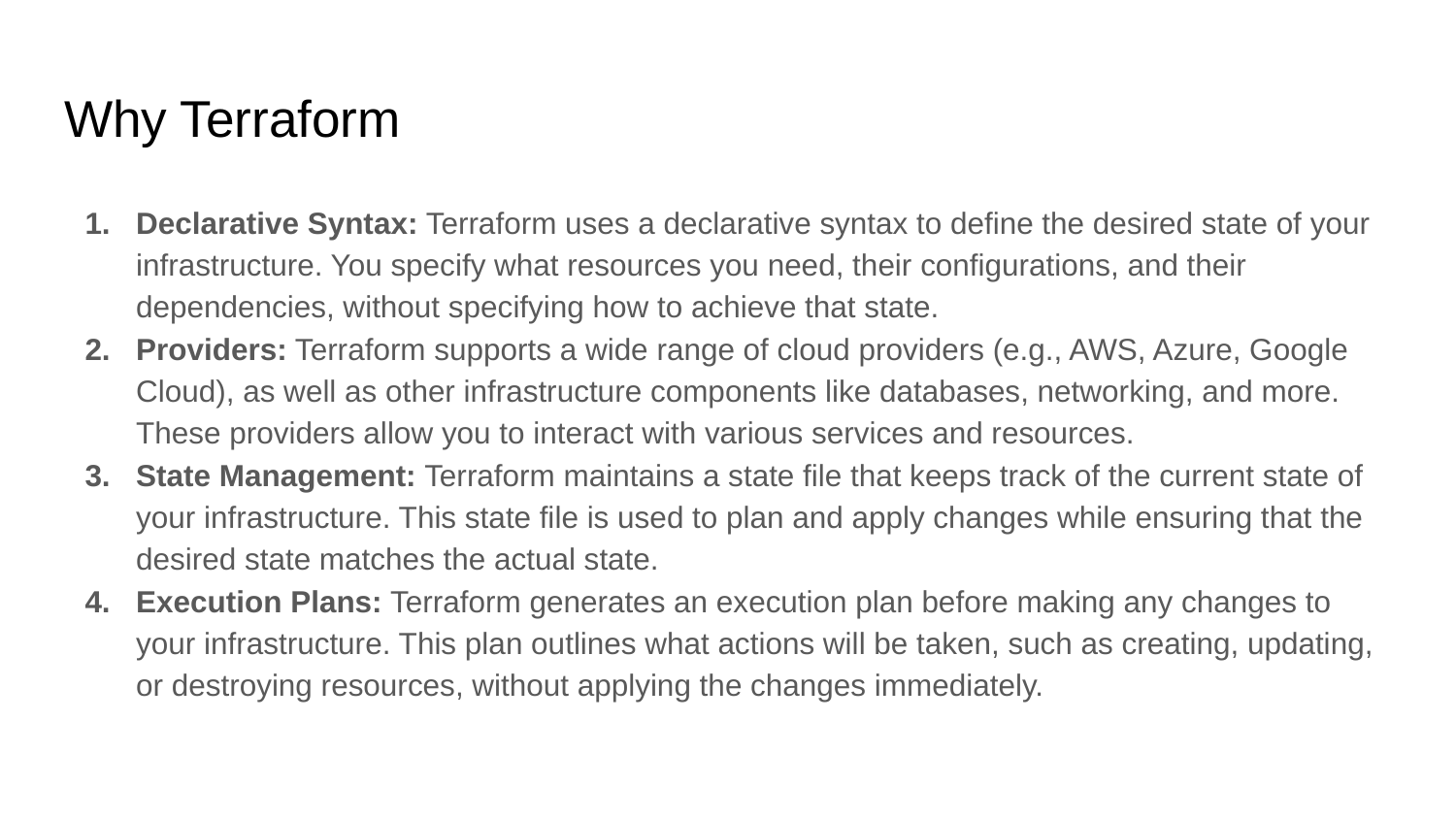

# Why Terraform
Declarative Syntax: Terraform uses a declarative syntax to define the desired state of your infrastructure. You specify what resources you need, their configurations, and their dependencies, without specifying how to achieve that state.
Providers: Terraform supports a wide range of cloud providers (e.g., AWS, Azure, Google Cloud), as well as other infrastructure components like databases, networking, and more. These providers allow you to interact with various services and resources.
State Management: Terraform maintains a state file that keeps track of the current state of your infrastructure. This state file is used to plan and apply changes while ensuring that the desired state matches the actual state.
Execution Plans: Terraform generates an execution plan before making any changes to your infrastructure. This plan outlines what actions will be taken, such as creating, updating, or destroying resources, without applying the changes immediately.